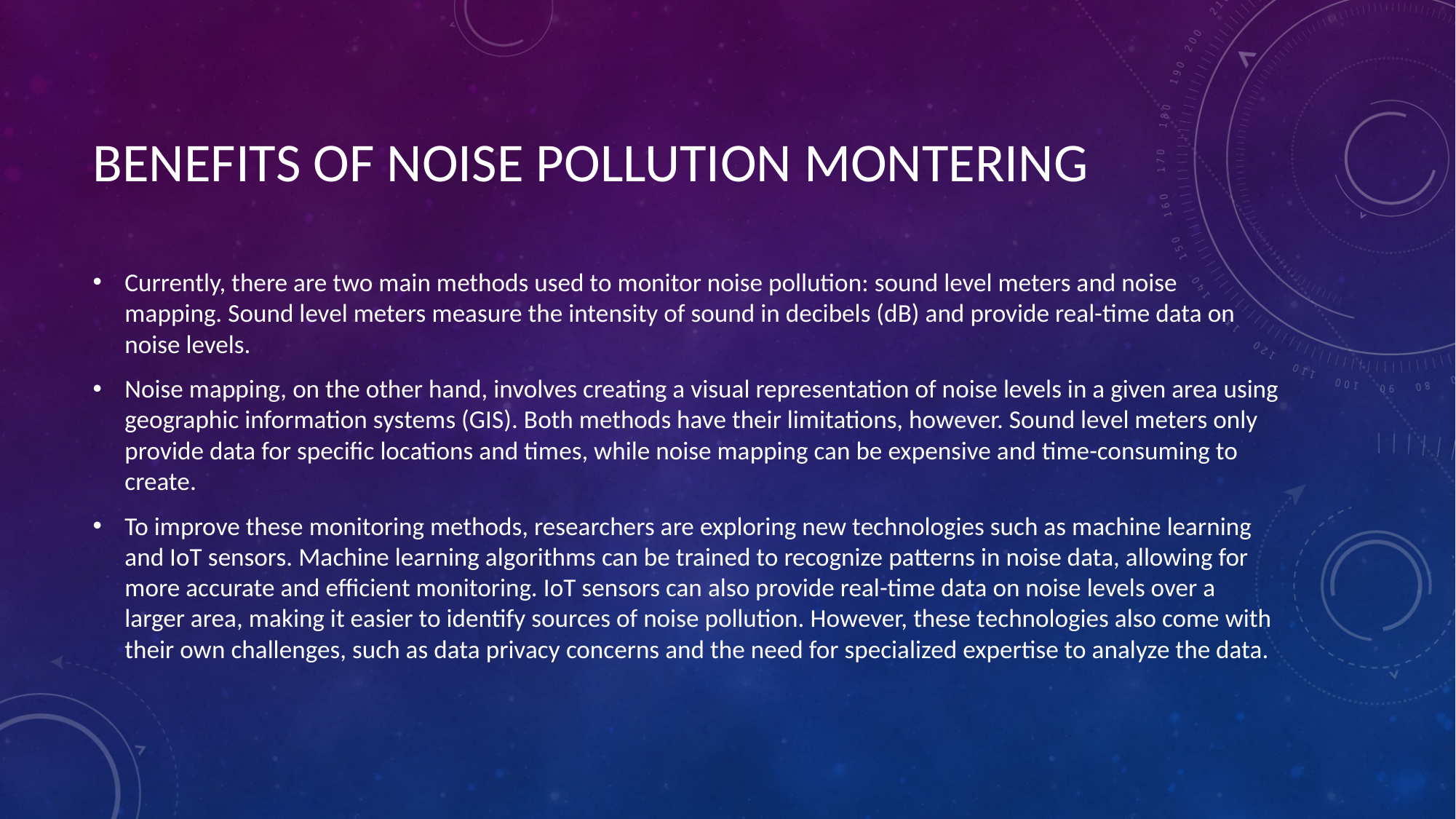

# Benefits of noise pollution montering
Currently, there are two main methods used to monitor noise pollution: sound level meters and noise mapping. Sound level meters measure the intensity of sound in decibels (dB) and provide real-time data on noise levels.
Noise mapping, on the other hand, involves creating a visual representation of noise levels in a given area using geographic information systems (GIS). Both methods have their limitations, however. Sound level meters only provide data for specific locations and times, while noise mapping can be expensive and time-consuming to create.
To improve these monitoring methods, researchers are exploring new technologies such as machine learning and IoT sensors. Machine learning algorithms can be trained to recognize patterns in noise data, allowing for more accurate and efficient monitoring. IoT sensors can also provide real-time data on noise levels over a larger area, making it easier to identify sources of noise pollution. However, these technologies also come with their own challenges, such as data privacy concerns and the need for specialized expertise to analyze the data.